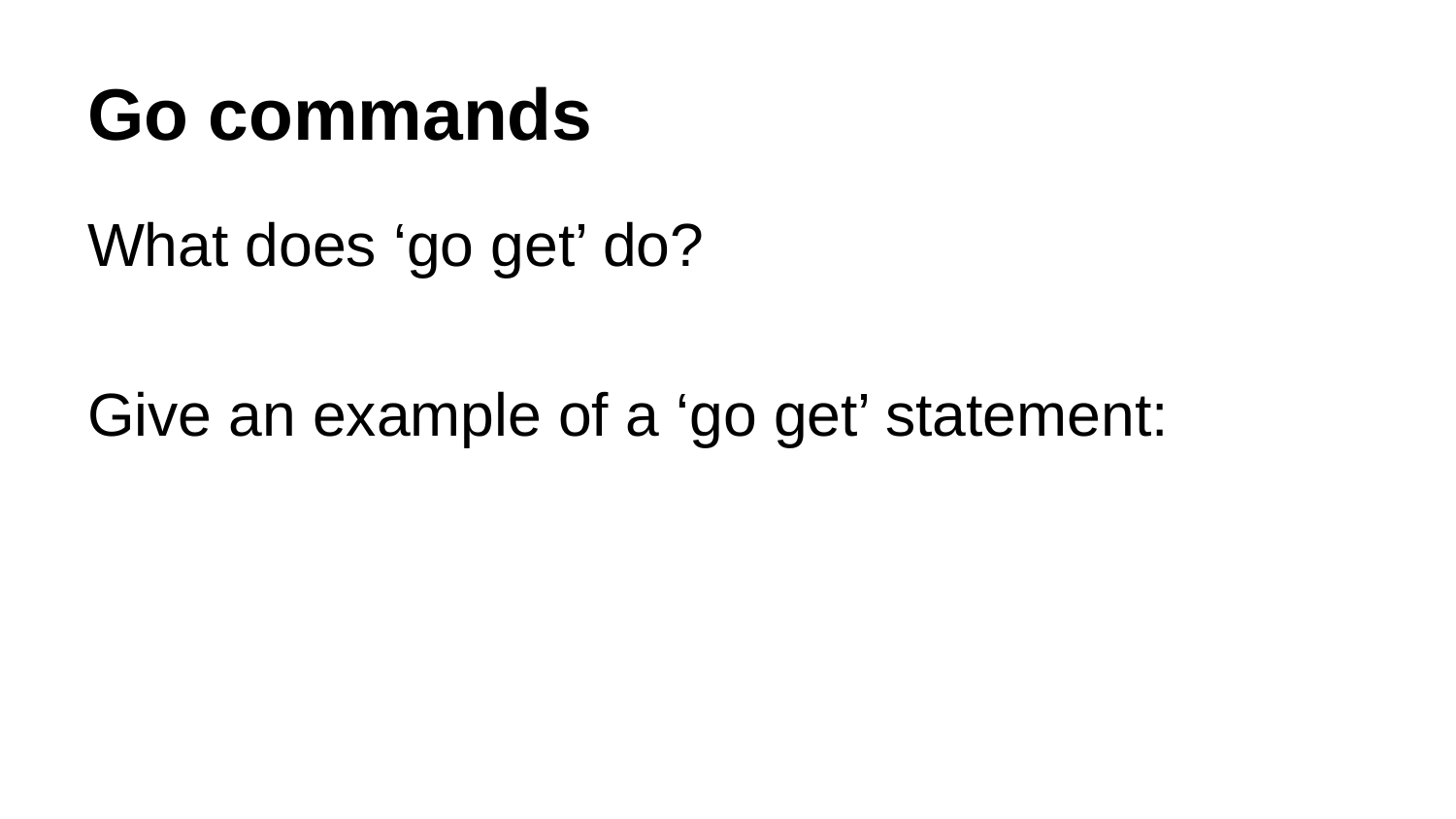

# Go commands
What does ‘go get’ do?

Give an example of a ‘go get’ statement: